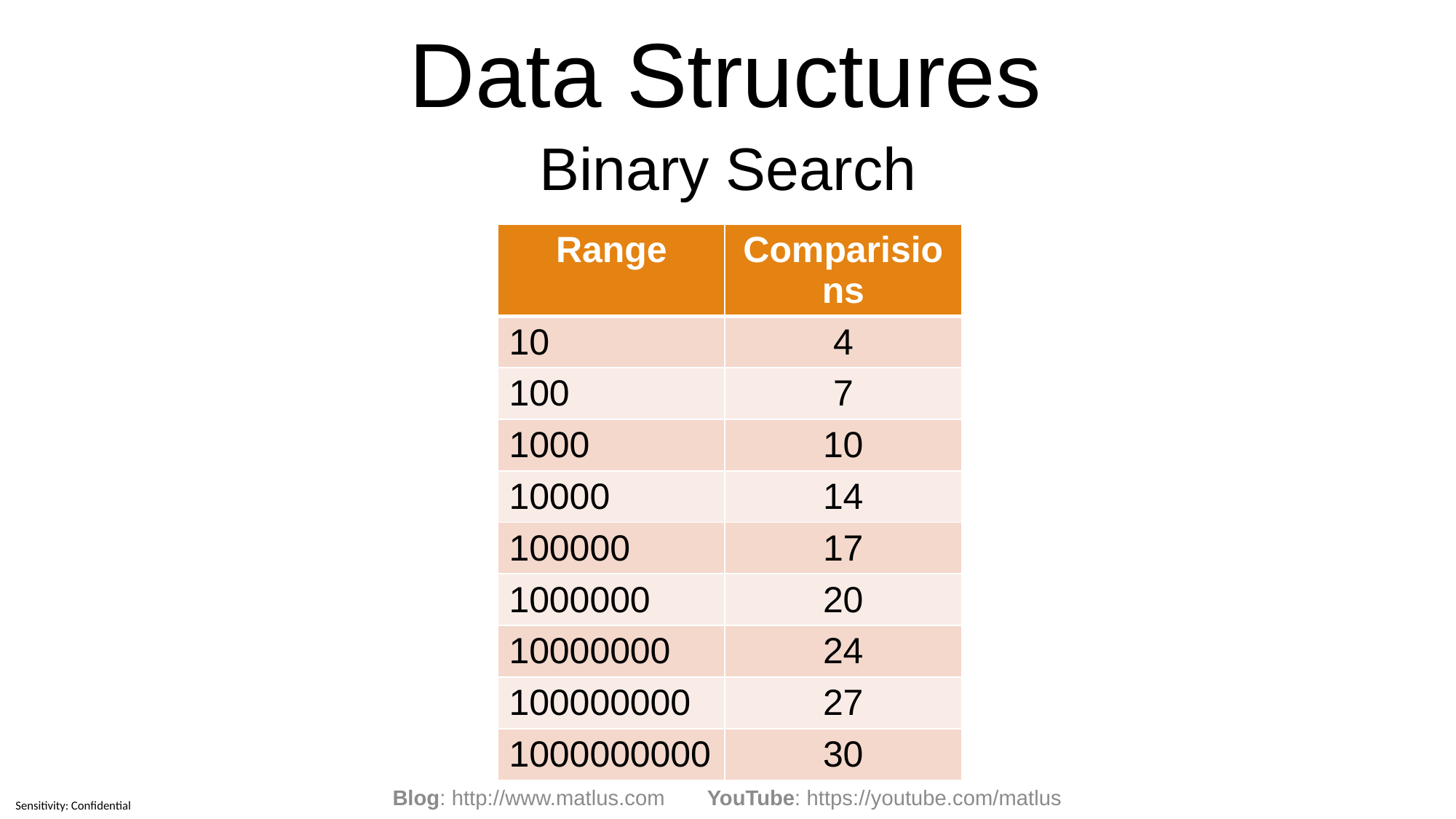

# Data Structures
Binary Search
| Range | Comparisions |
| --- | --- |
| 10 | 4 |
| 100 | 7 |
| 1000 | 10 |
| 10000 | 14 |
| 100000 | 17 |
| 1000000 | 20 |
| 10000000 | 24 |
| 100000000 | 27 |
| 1000000000 | 30 |
Blog: http://www.matlus.com       YouTube: https://youtube.com/matlus